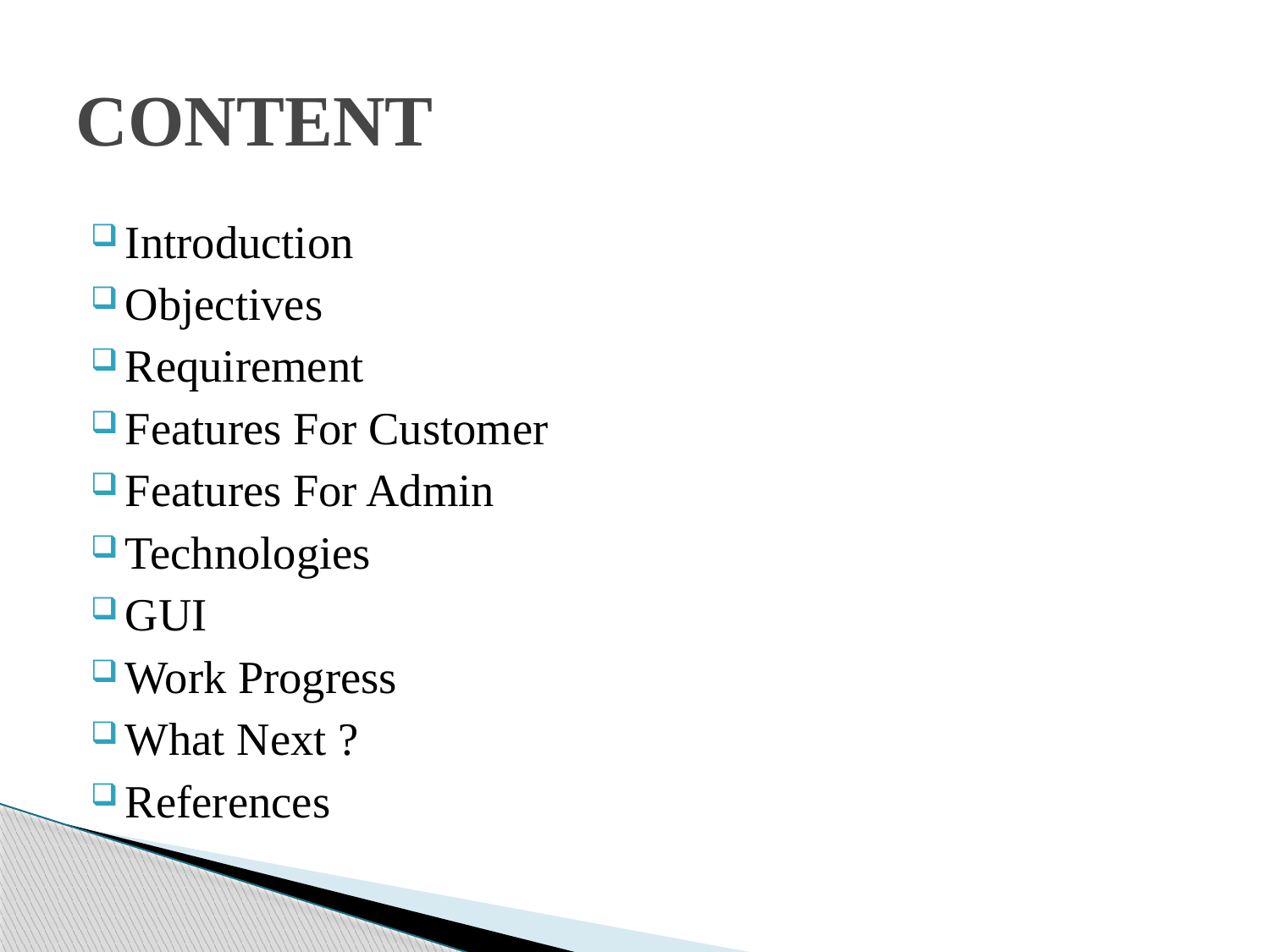

# CONTENT
Introduction
Objectives
Requirement
Features For Customer
Features For Admin
Technologies
GUI
Work Progress
What Next ?
References